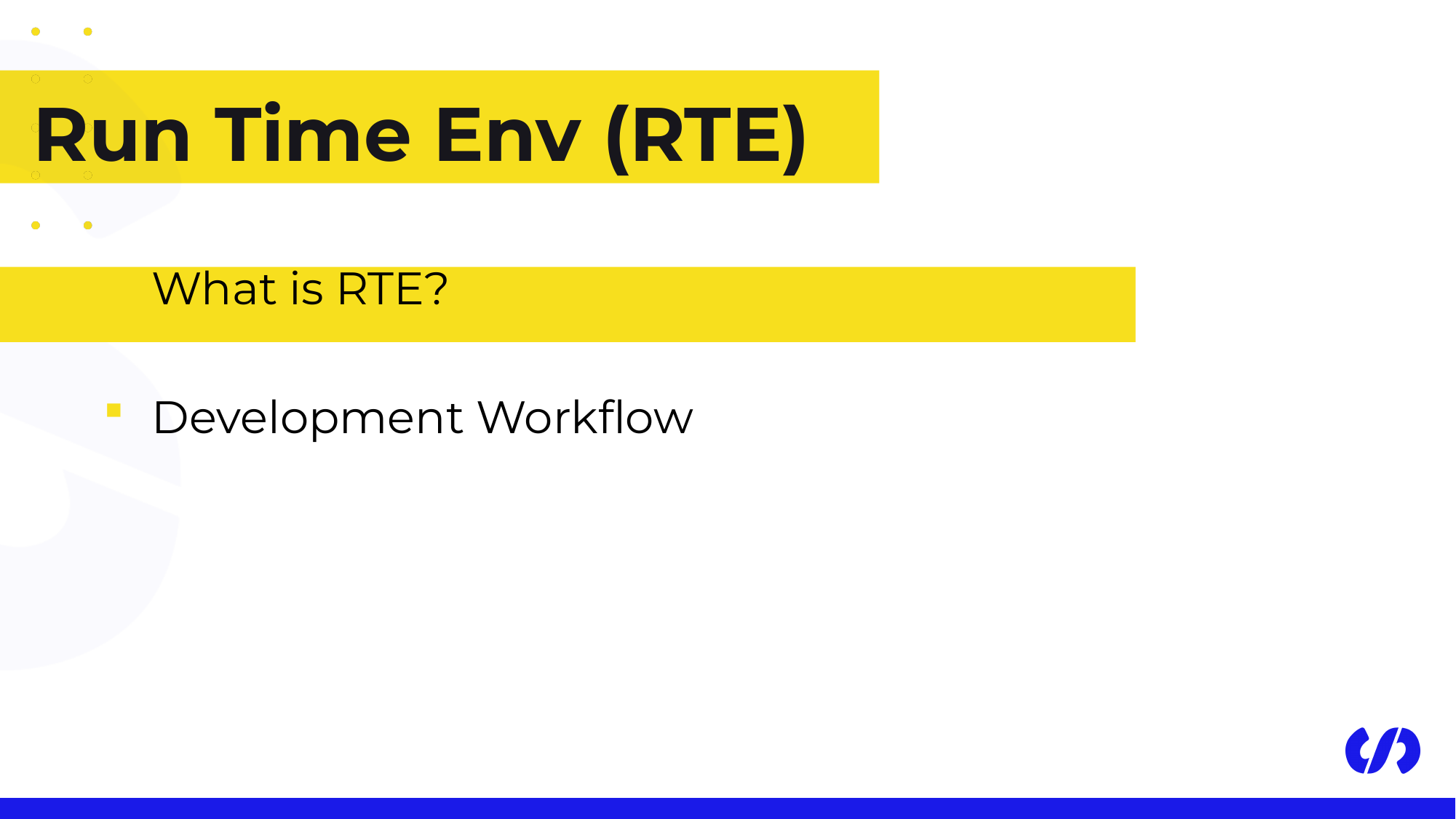

# Run Time Env (RTE)
What is RTE?

Development Workflow